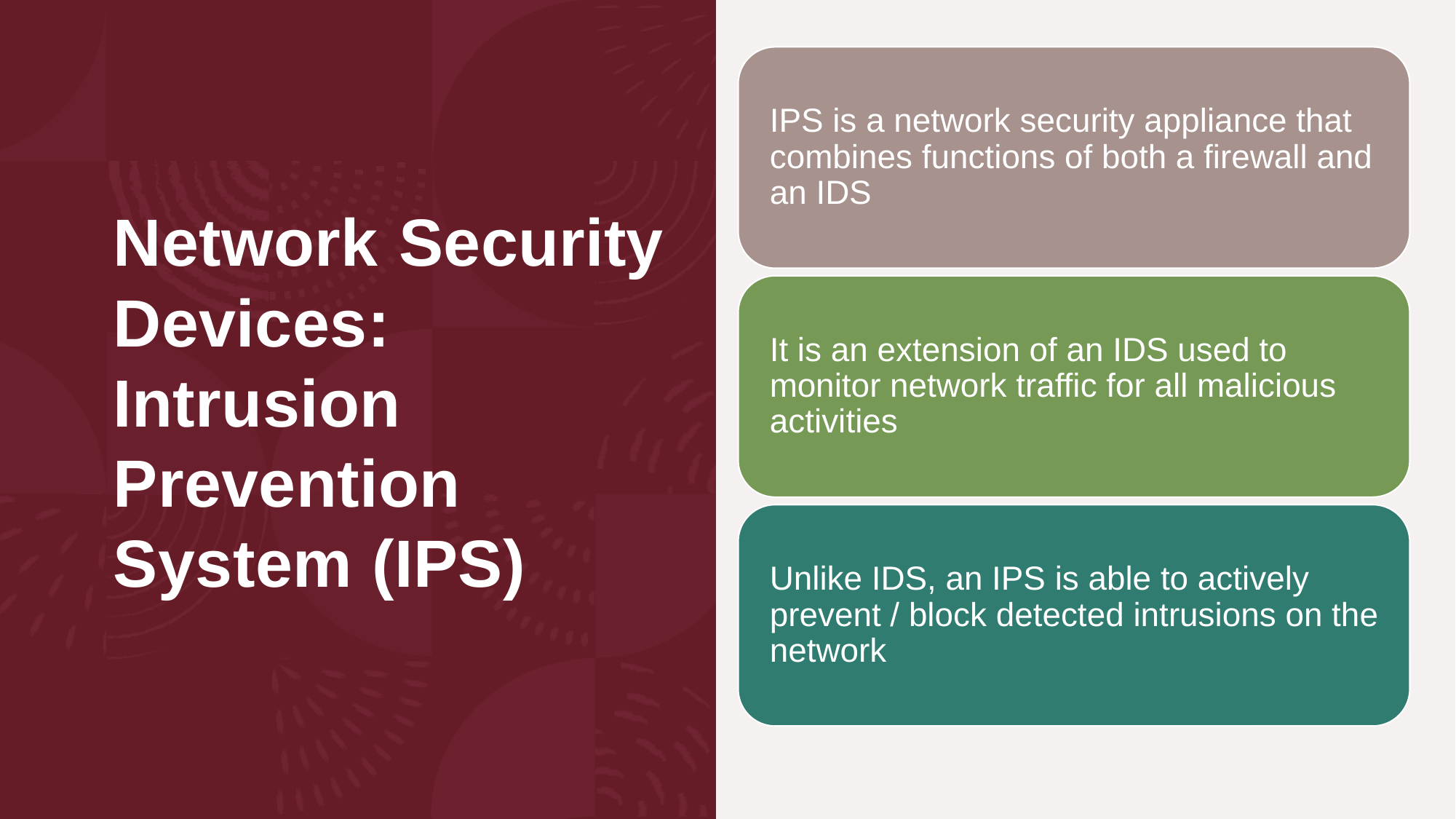

IPS is a network security appliance that combines functions of both a firewall and an IDS
It is an extension of an IDS used to monitor network traffic for all malicious activities
Unlike IDS, an IPS is able to actively prevent / block detected intrusions on the network
# Network Security Devices: Intrusion Prevention System (IPS)